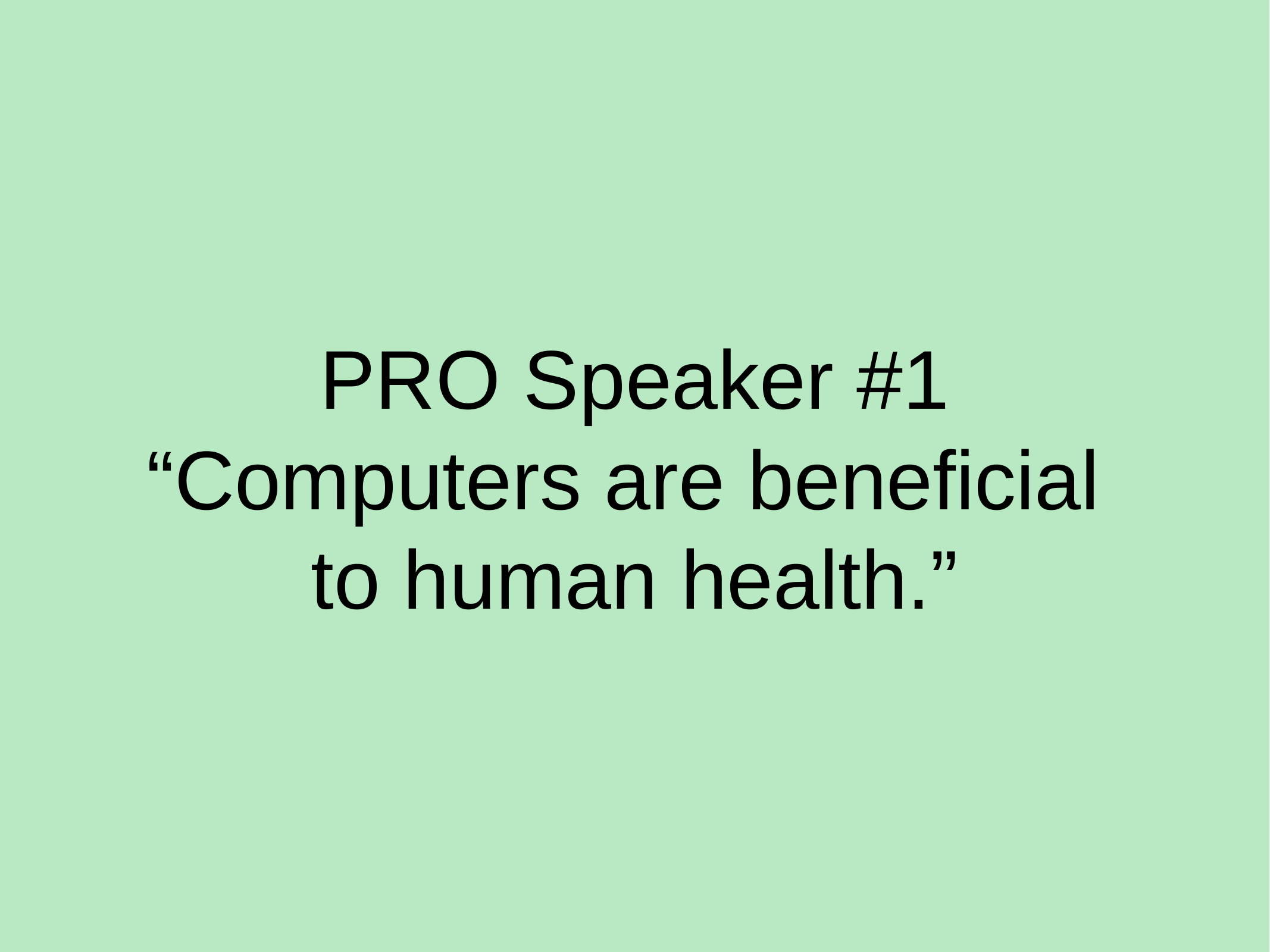

# PRO Speaker #1
“Computers are beneficial
to human health.”
14